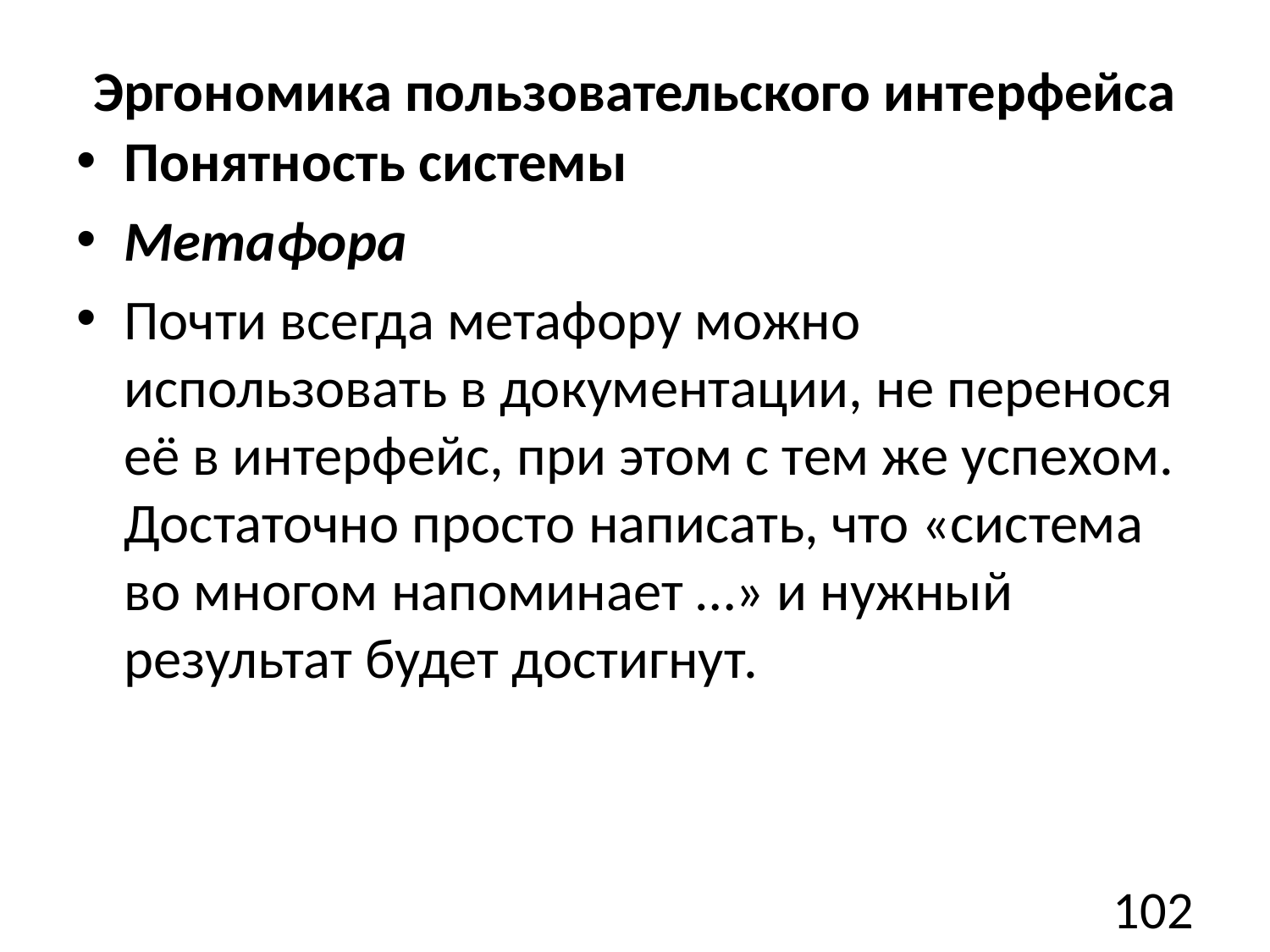

# Эргономика пользовательского интерфейса
Понятность системы
Метафора
Почти всегда метафору можно использовать в документации, не перенося её в интерфейс, при этом с тем же успехом. Достаточно просто написать, что «система во многом напоминает …» и нужный результат будет достигнут.

102